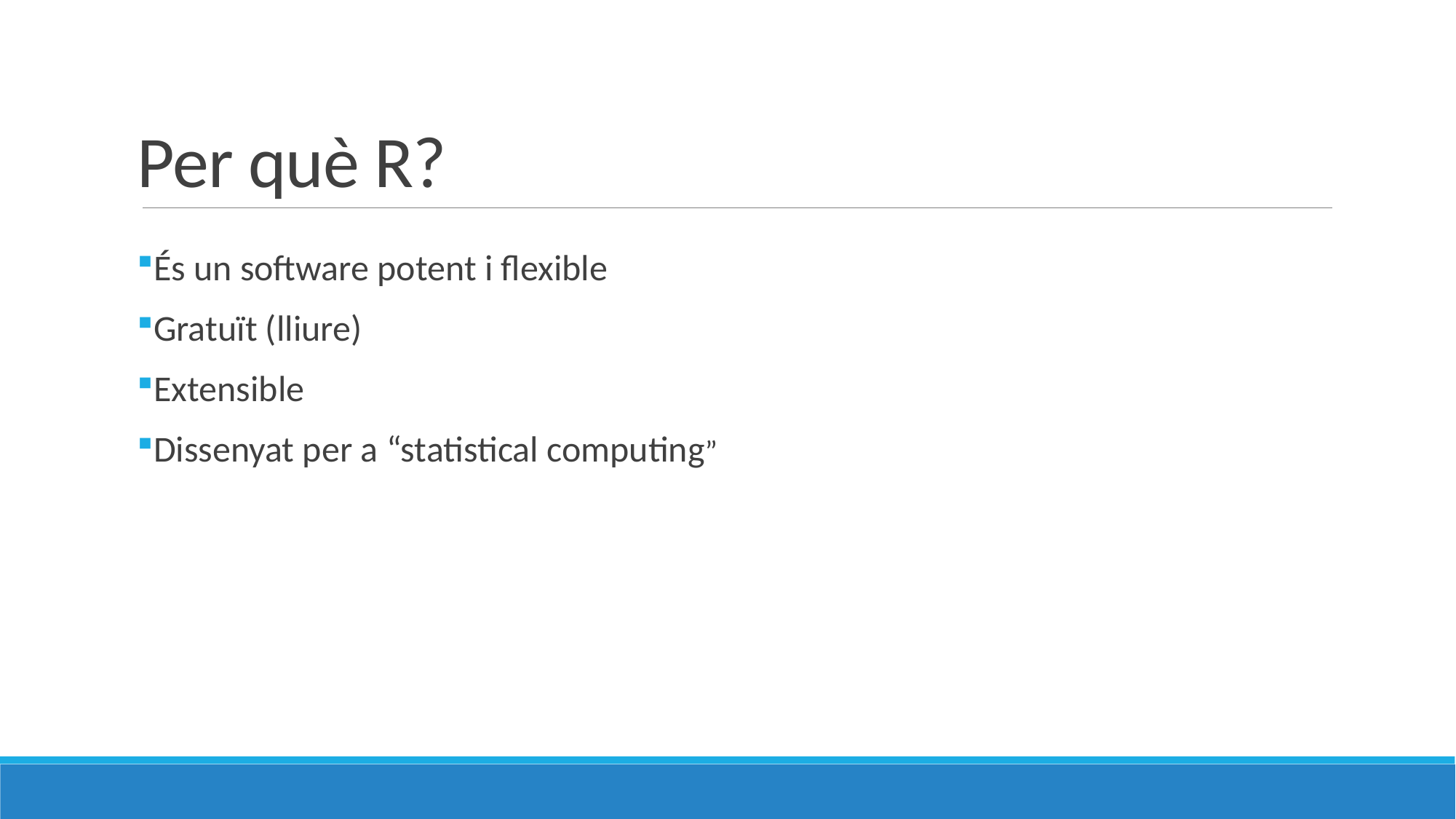

# Per què R?
És un software potent i flexible
Gratuït (lliure)
Extensible
Dissenyat per a “statistical computing”